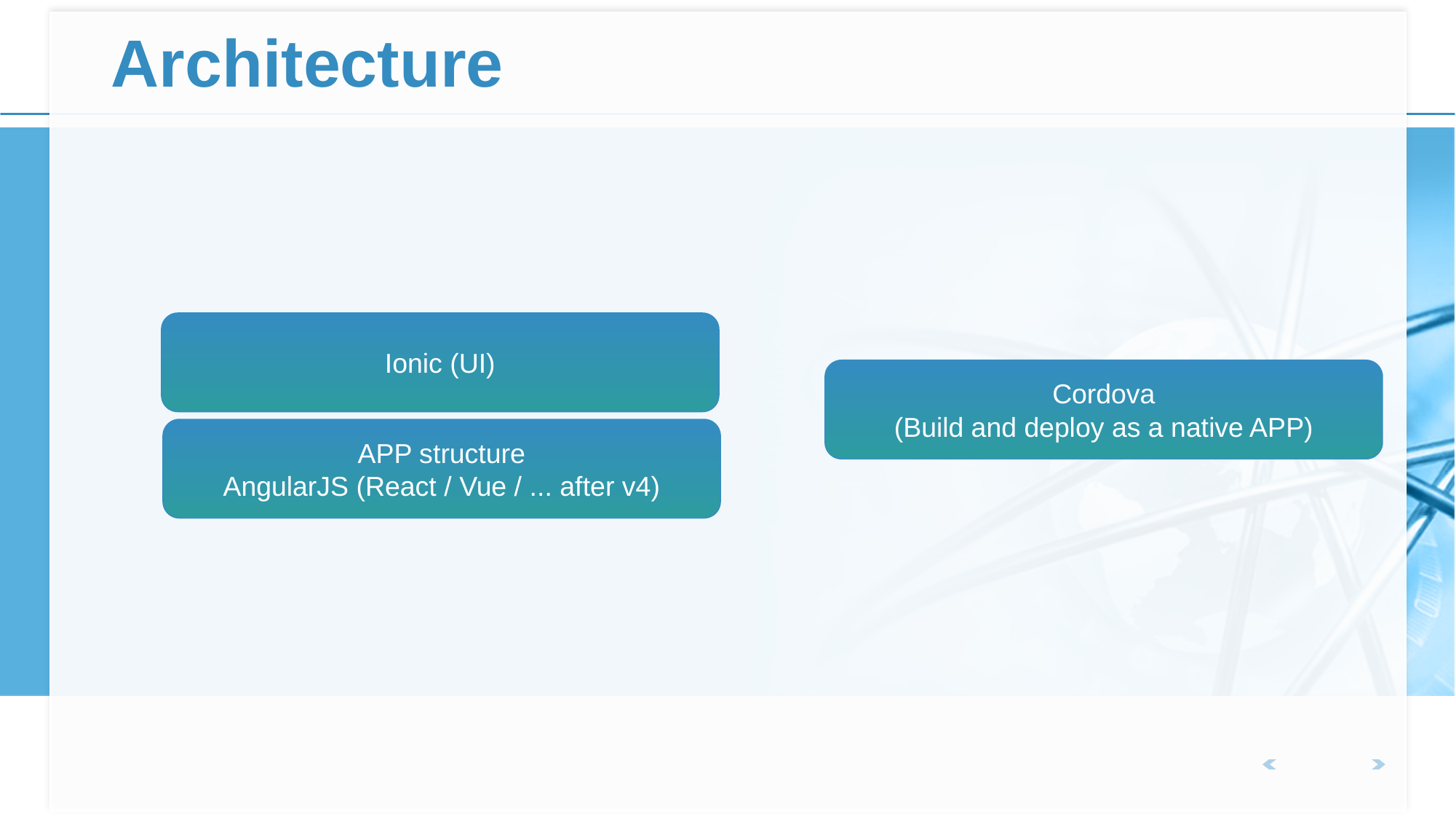

# Architecture
Ionic (UI)
Cordova
(Build and deploy as a native APP)
APP structure
AngularJS (React / Vue / ... after v4)